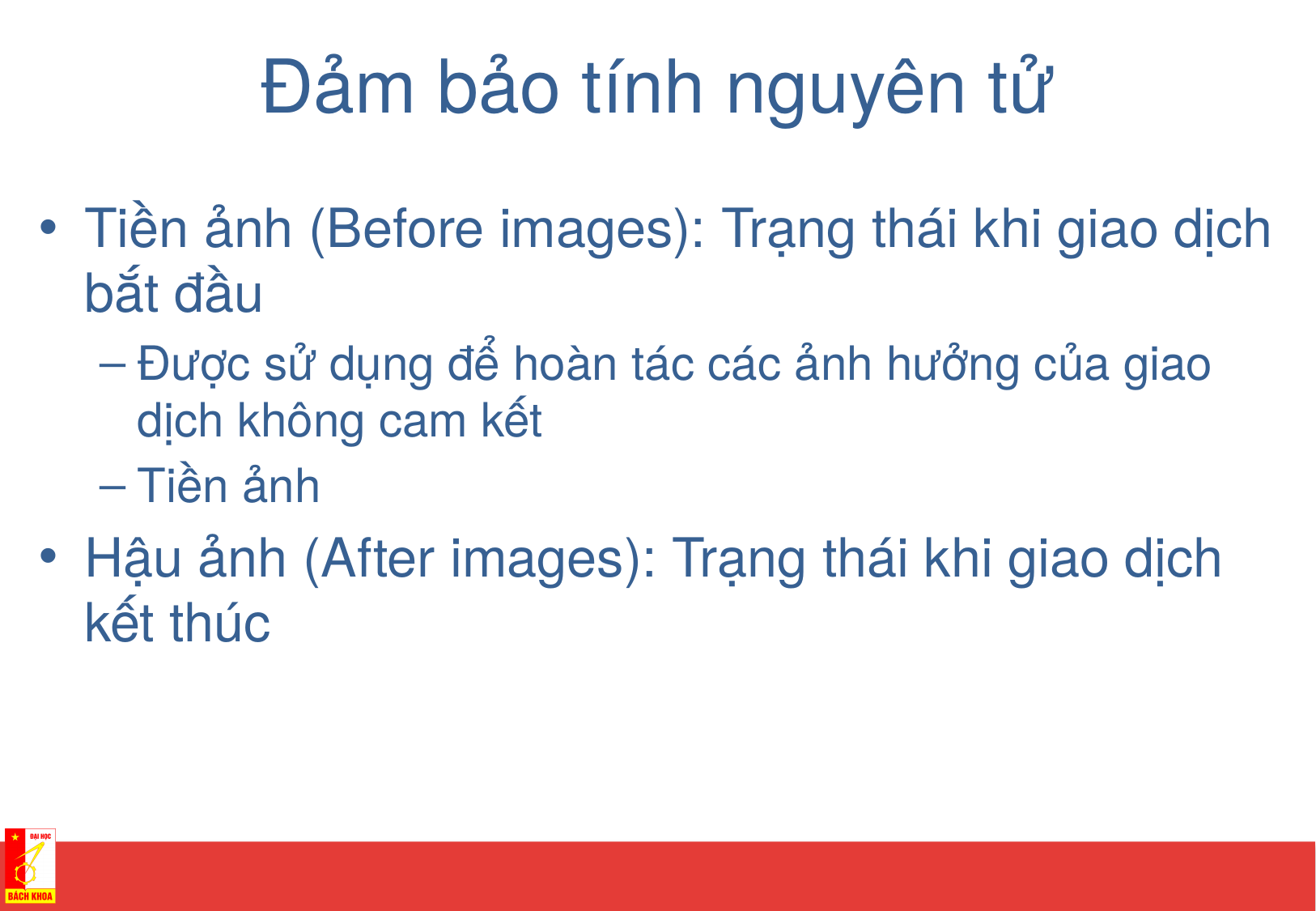

# Đảm bảo tính nguyên tử
Tiền ảnh (Before images): Trạng thái khi giao dịch bắt đầu
Được sử dụng để hoàn tác các ảnh hưởng của giao dịch không cam kết
Tiền ảnh
Hậu ảnh (After images): Trạng thái khi giao dịch kết thúc